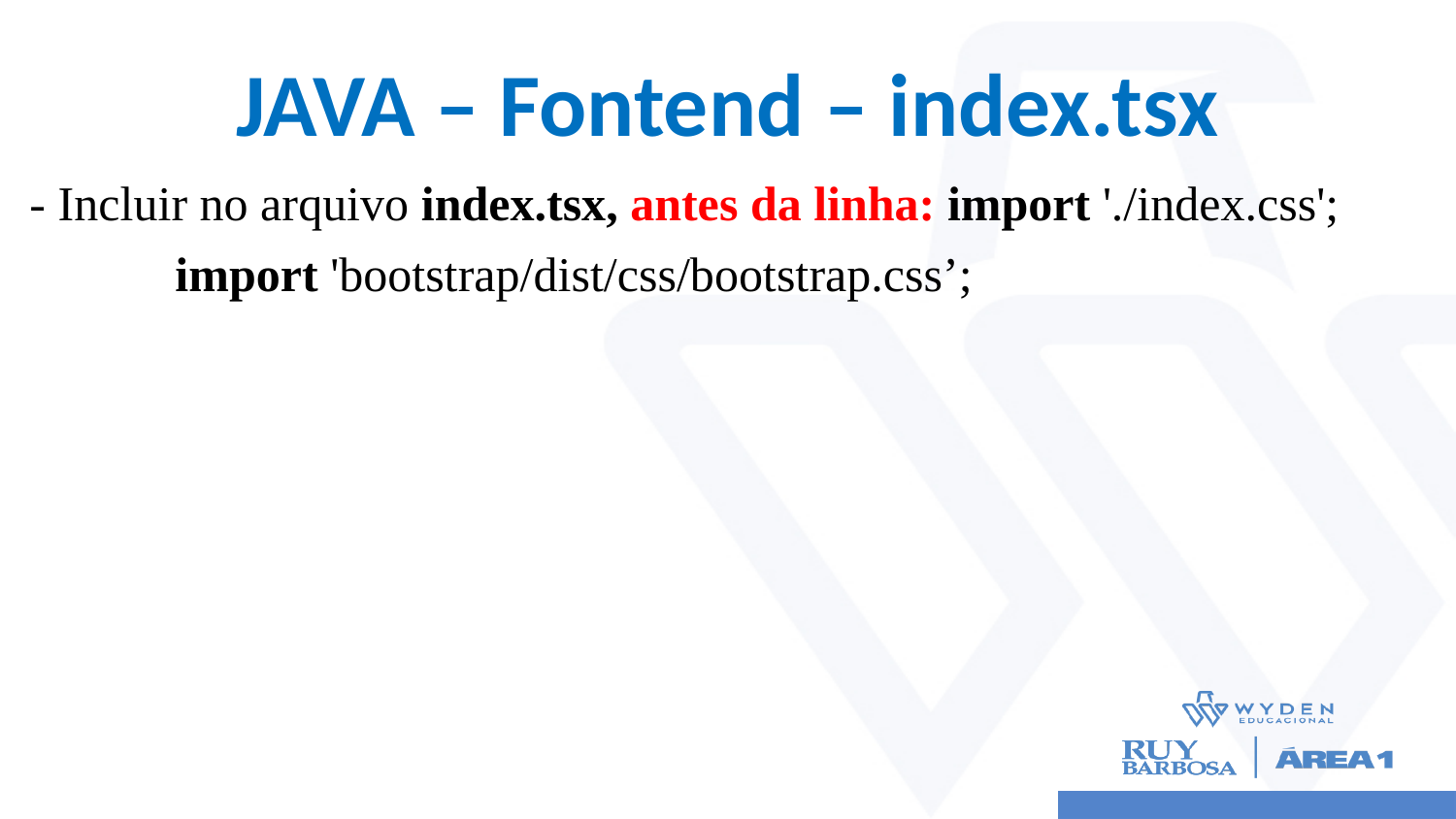

# JAVA – Fontend – index.tsx
- Incluir no arquivo index.tsx, antes da linha: import './index.css';
	import 'bootstrap/dist/css/bootstrap.css’;